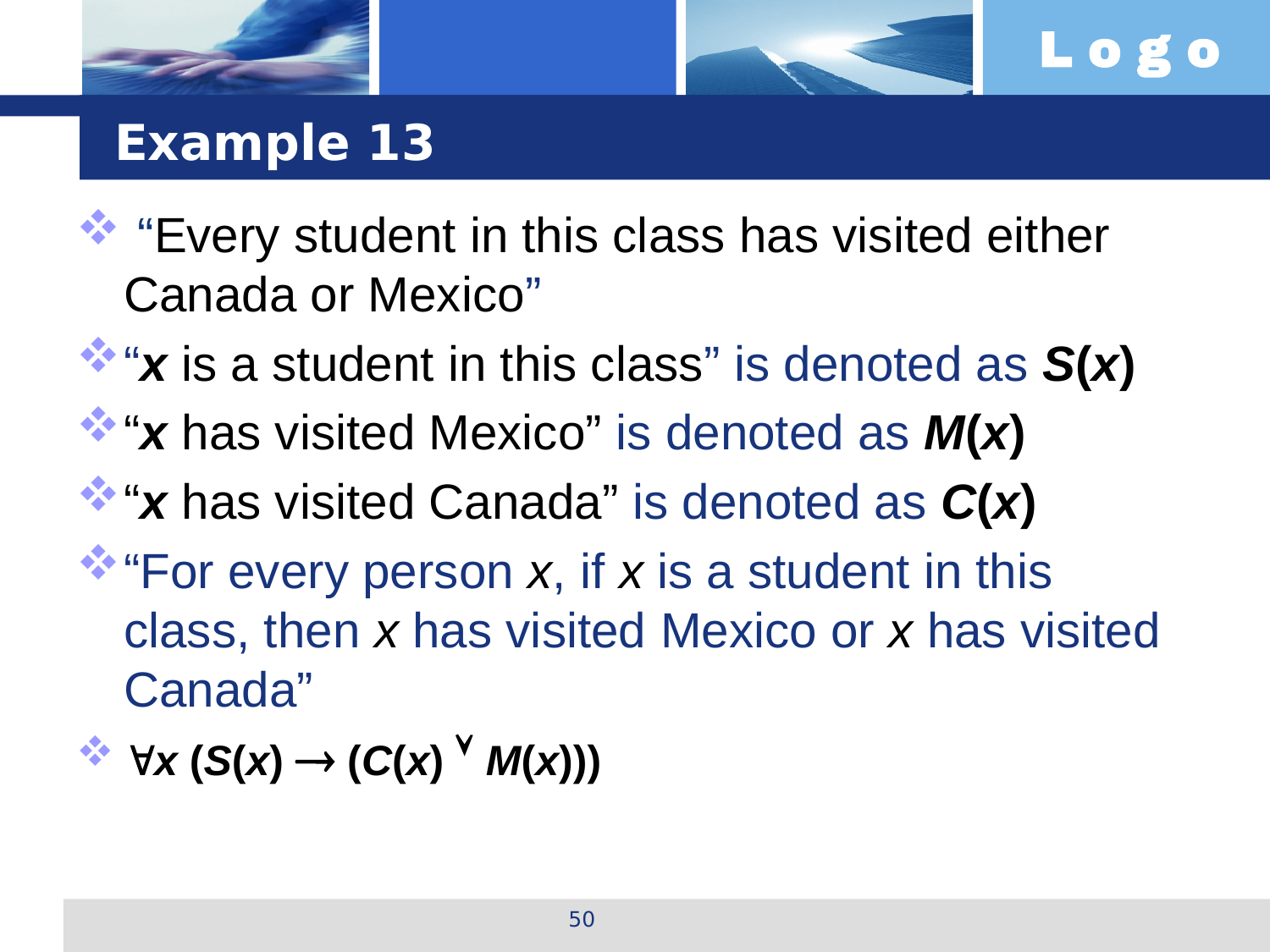

# Example 13
 “Every student in this class has visited either Canada or Mexico”
“x is a student in this class” is denoted as S(x)
“x has visited Mexico” is denoted as M(x)
“x has visited Canada” is denoted as C(x)
“For every person x, if x is a student in this class, then x has visited Mexico or x has visited Canada”
∀x (S(x) → (C(x) ∨ M(x)))

50